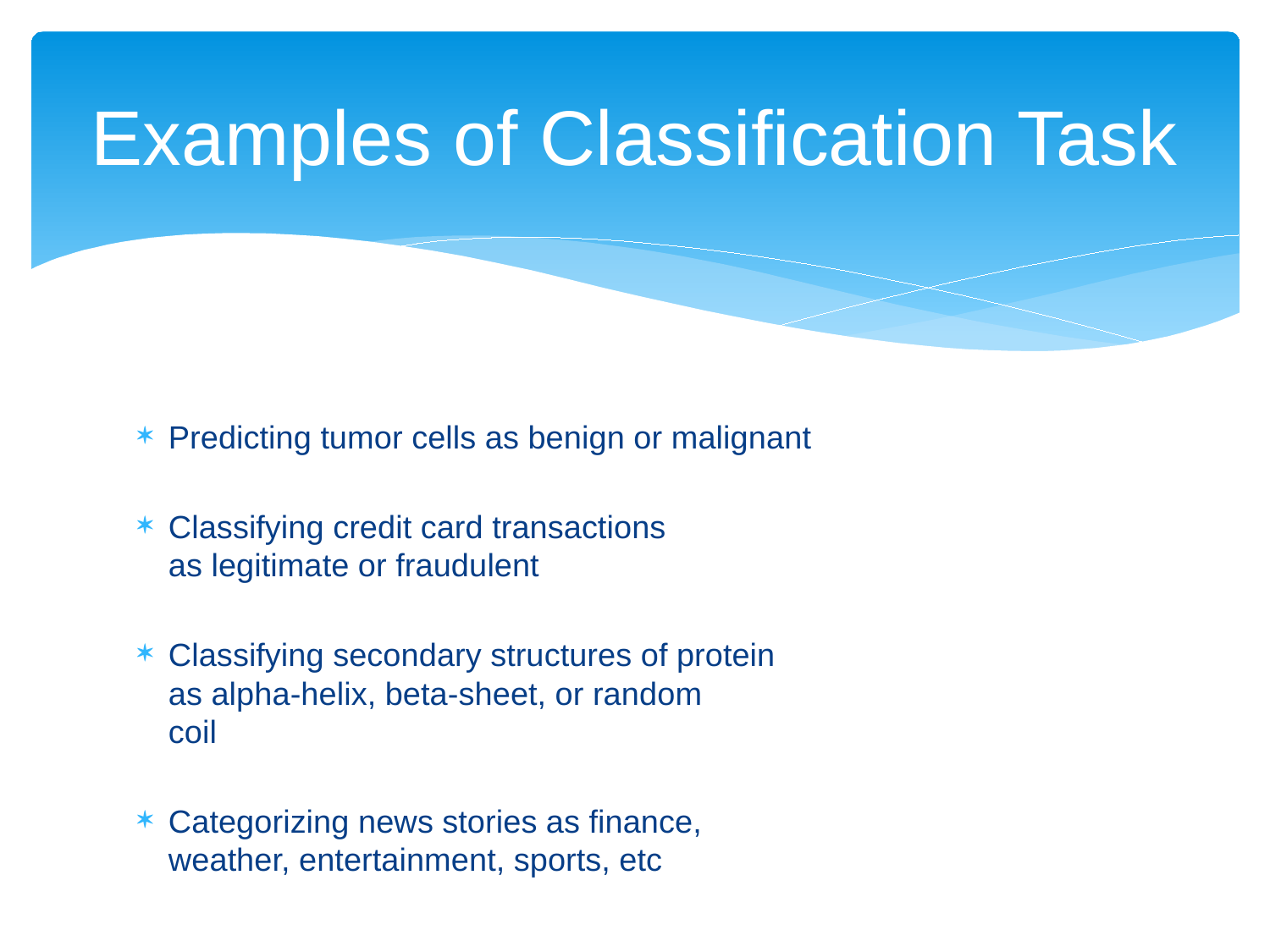

# Examples of Classification Task
Predicting tumor cells as benign or malignant

Classifying credit card transactions
as legitimate or fraudulent

Classifying secondary structures of protein
as alpha-helix, beta-sheet, or random
coil

Categorizing news stories as finance,
weather, entertainment, sports, etc